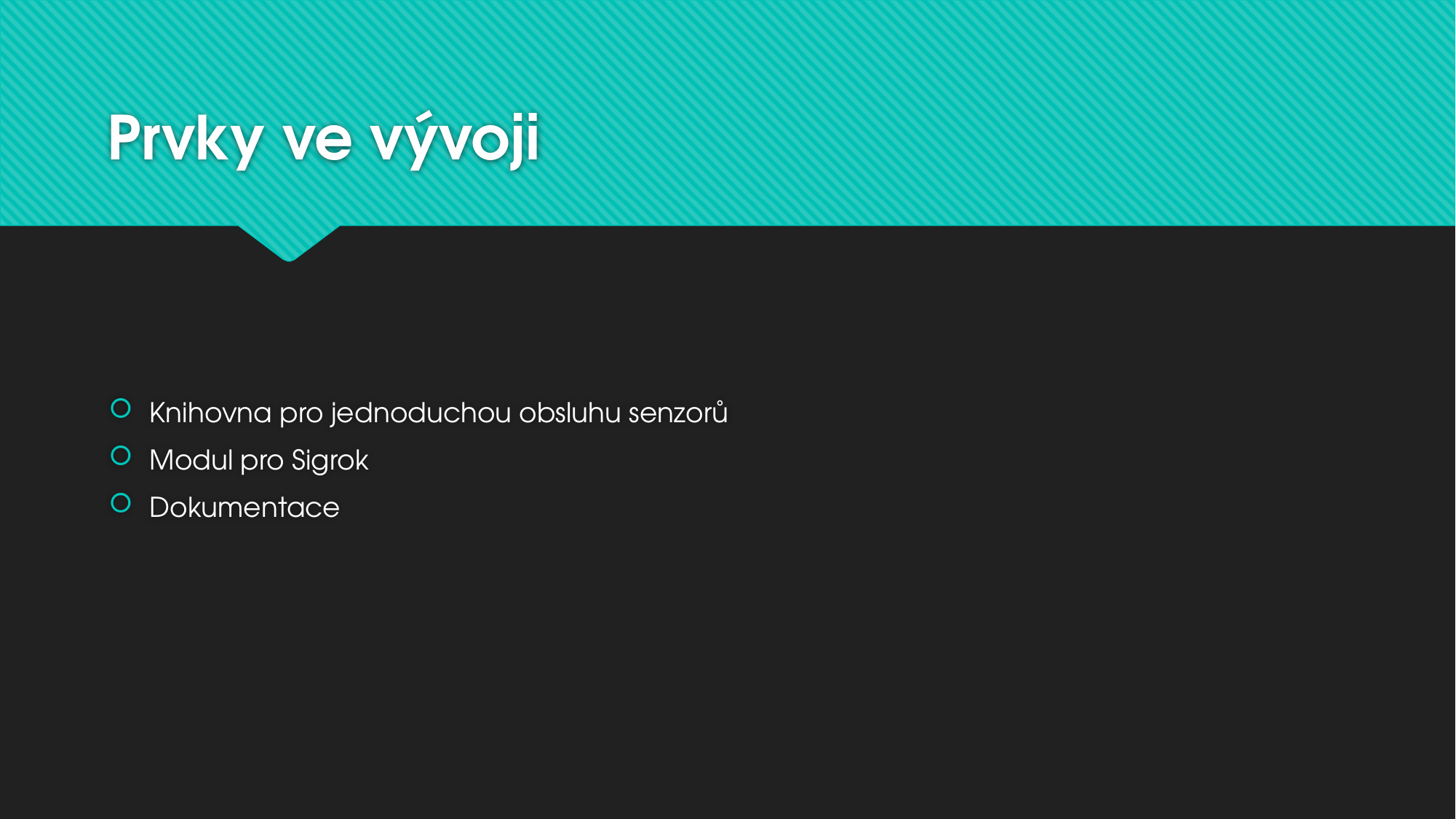

# Prvky ve vývoji
Knihovna pro jednoduchou obsluhu senzorů
Modul pro Sigrok
Dokumentace